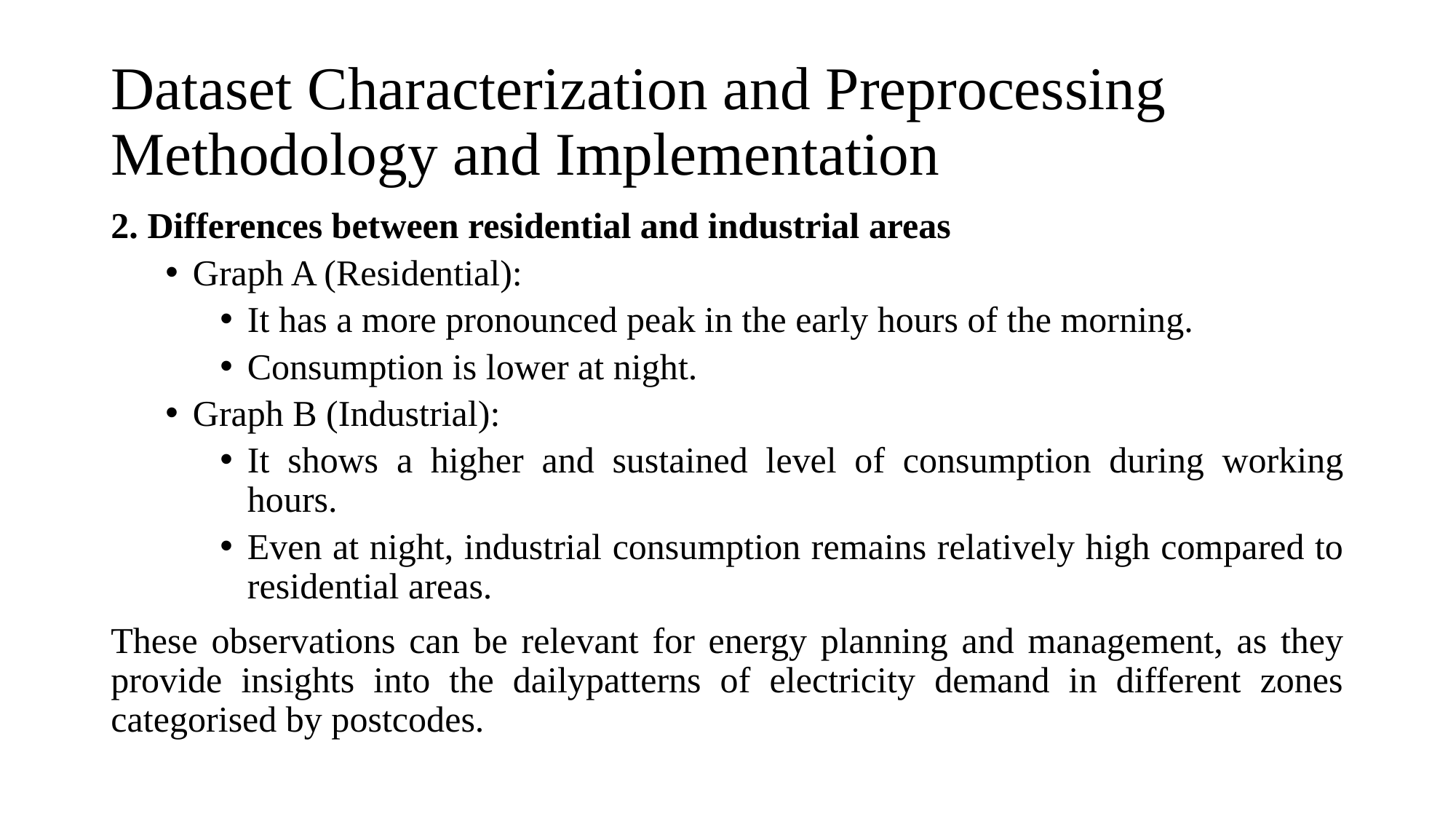

# Dataset Characterization and Preprocessing Methodology and Implementation
2. Differences between residential and industrial areas
Graph A (Residential):
It has a more pronounced peak in the early hours of the morning.
Consumption is lower at night.
Graph B (Industrial):
It shows a higher and sustained level of consumption during working hours.
Even at night, industrial consumption remains relatively high compared to residential areas.
These observations can be relevant for energy planning and management, as they provide insights into the dailypatterns of electricity demand in different zones categorised by postcodes.